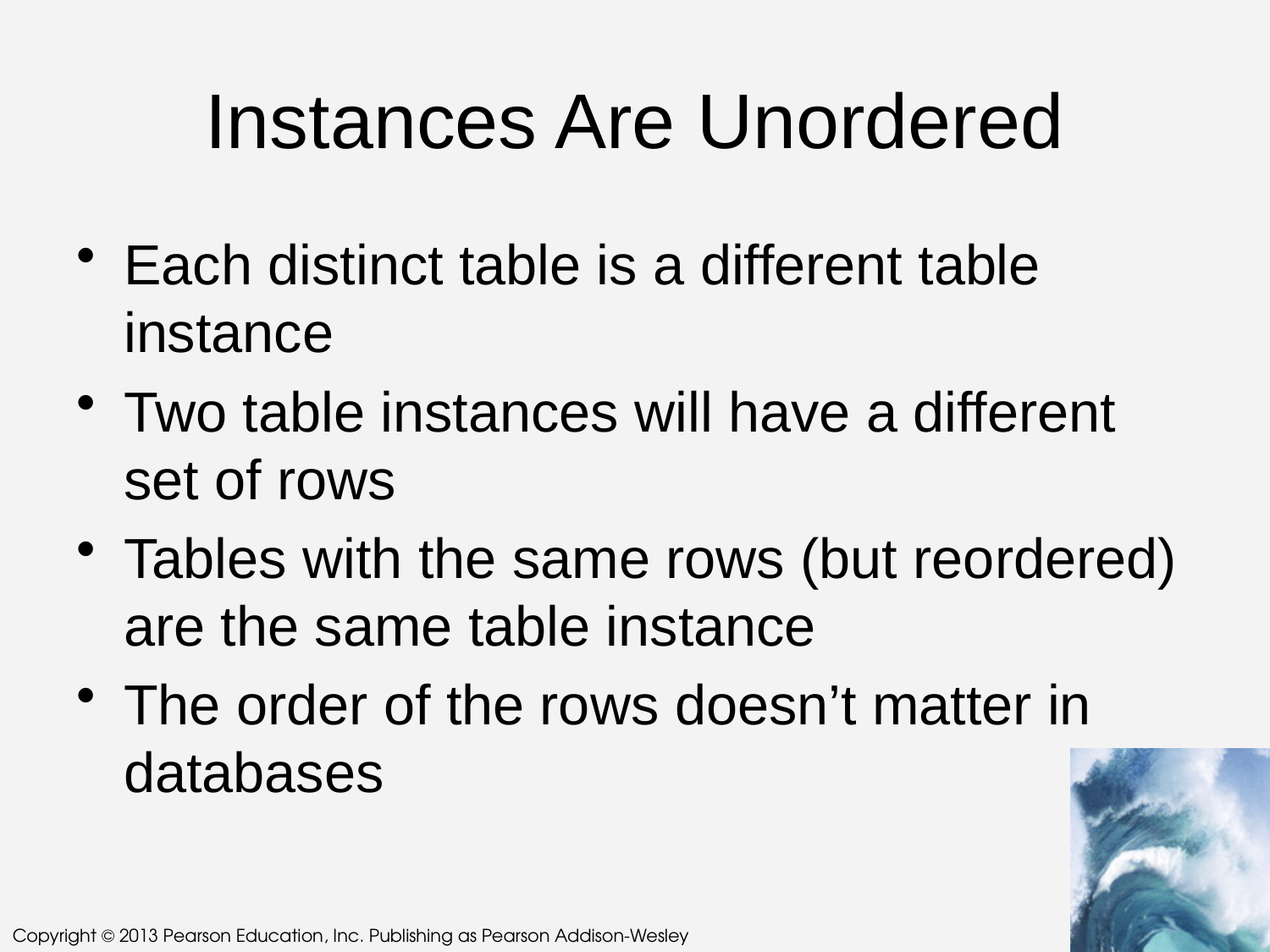

# Instances Are Unordered
Each distinct table is a different table instance
Two table instances will have a different set of rows
Tables with the same rows (but reordered) are the same table instance
The order of the rows doesn’t matter in databases